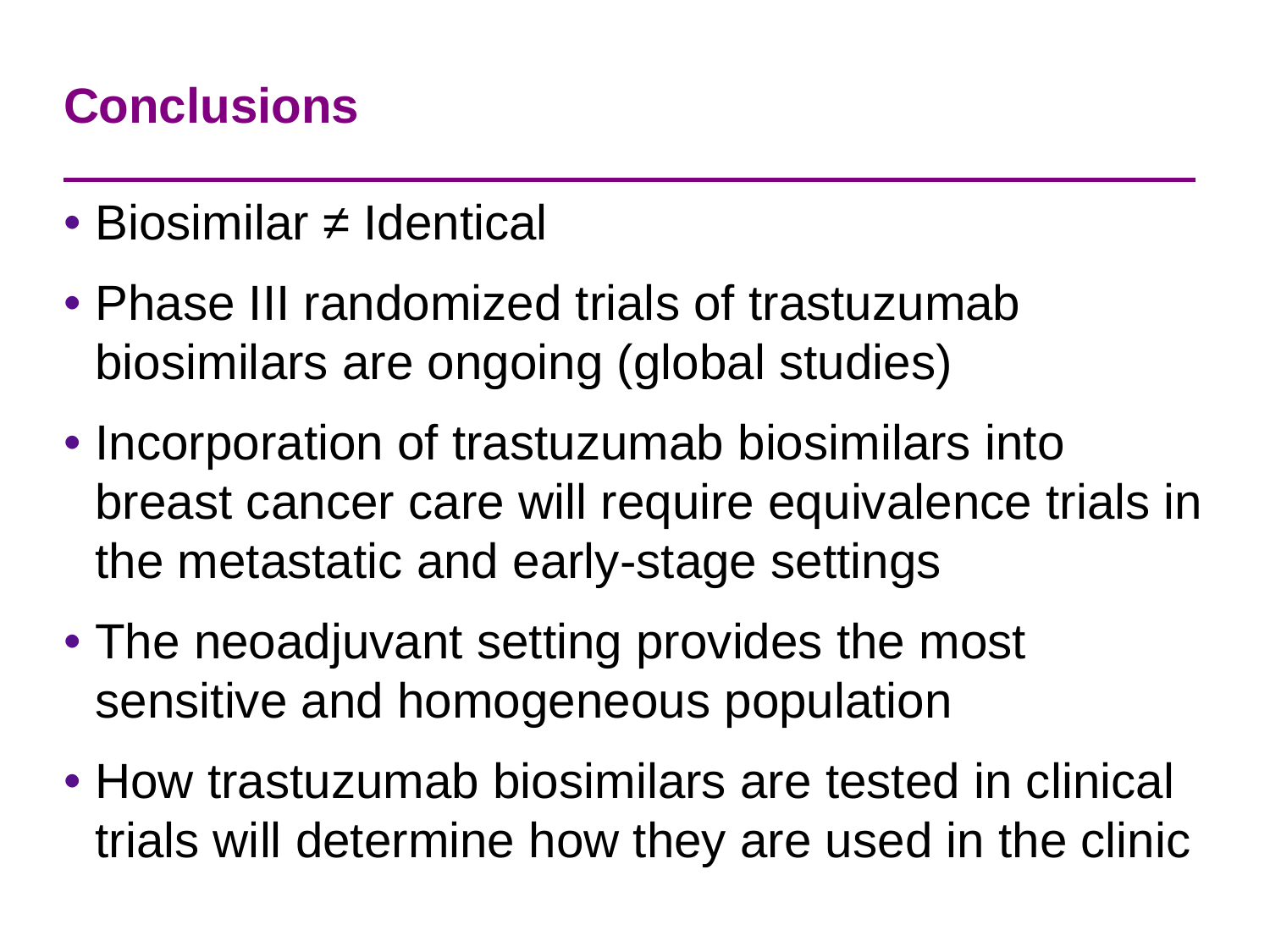

# Conclusions
Biosimilar ≠ Identical
Phase III randomized trials of trastuzumab biosimilars are ongoing (global studies)
Incorporation of trastuzumab biosimilars into breast cancer care will require equivalence trials in the metastatic and early-stage settings
The neoadjuvant setting provides the most sensitive and homogeneous population
How trastuzumab biosimilars are tested in clinical trials will determine how they are used in the clinic